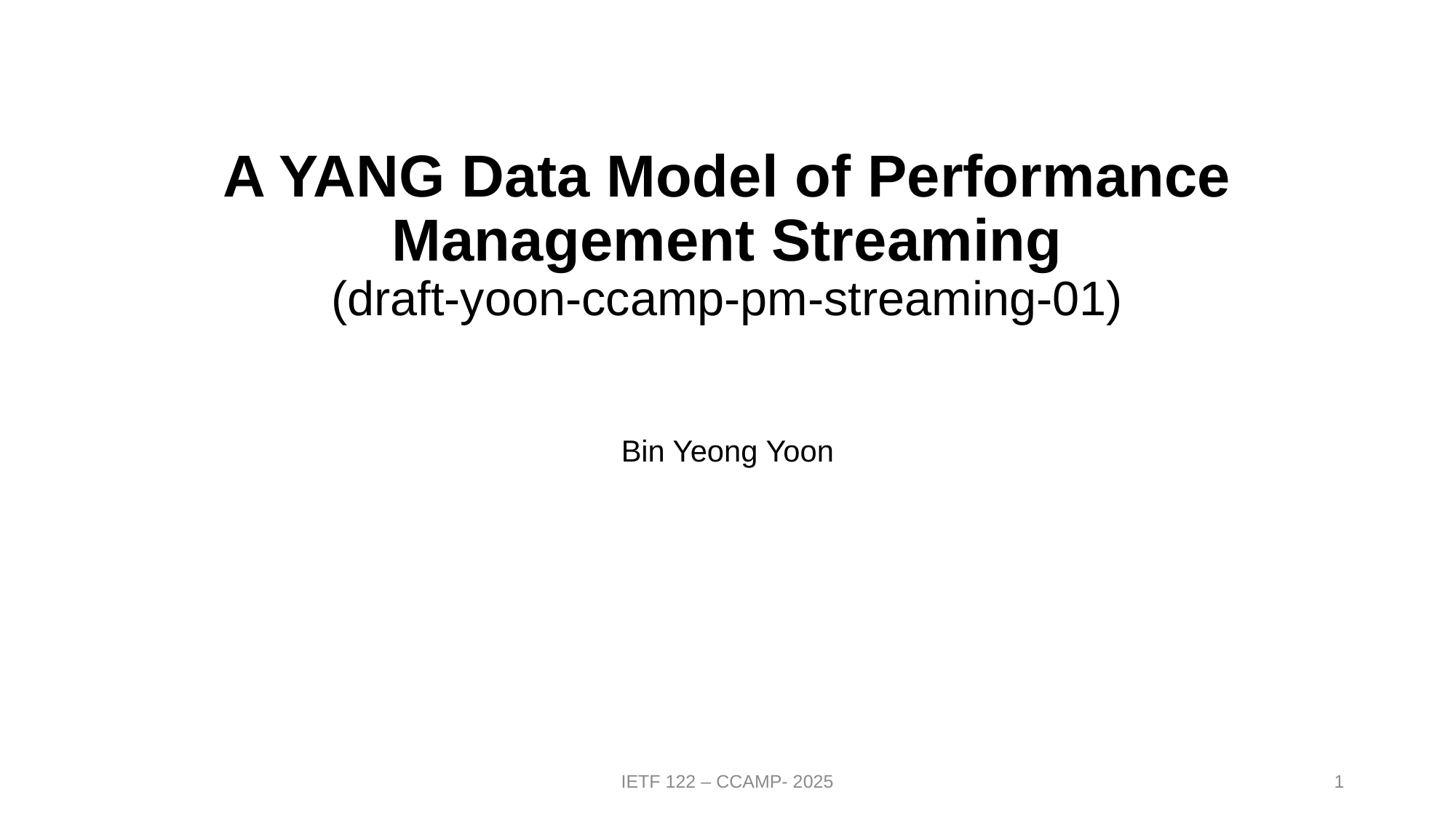

# A YANG Data Model of Performance Management Streaming (draft-yoon-ccamp-pm-streaming-01)
Bin Yeong Yoon
IETF 122 – CCAMP- 2025
1